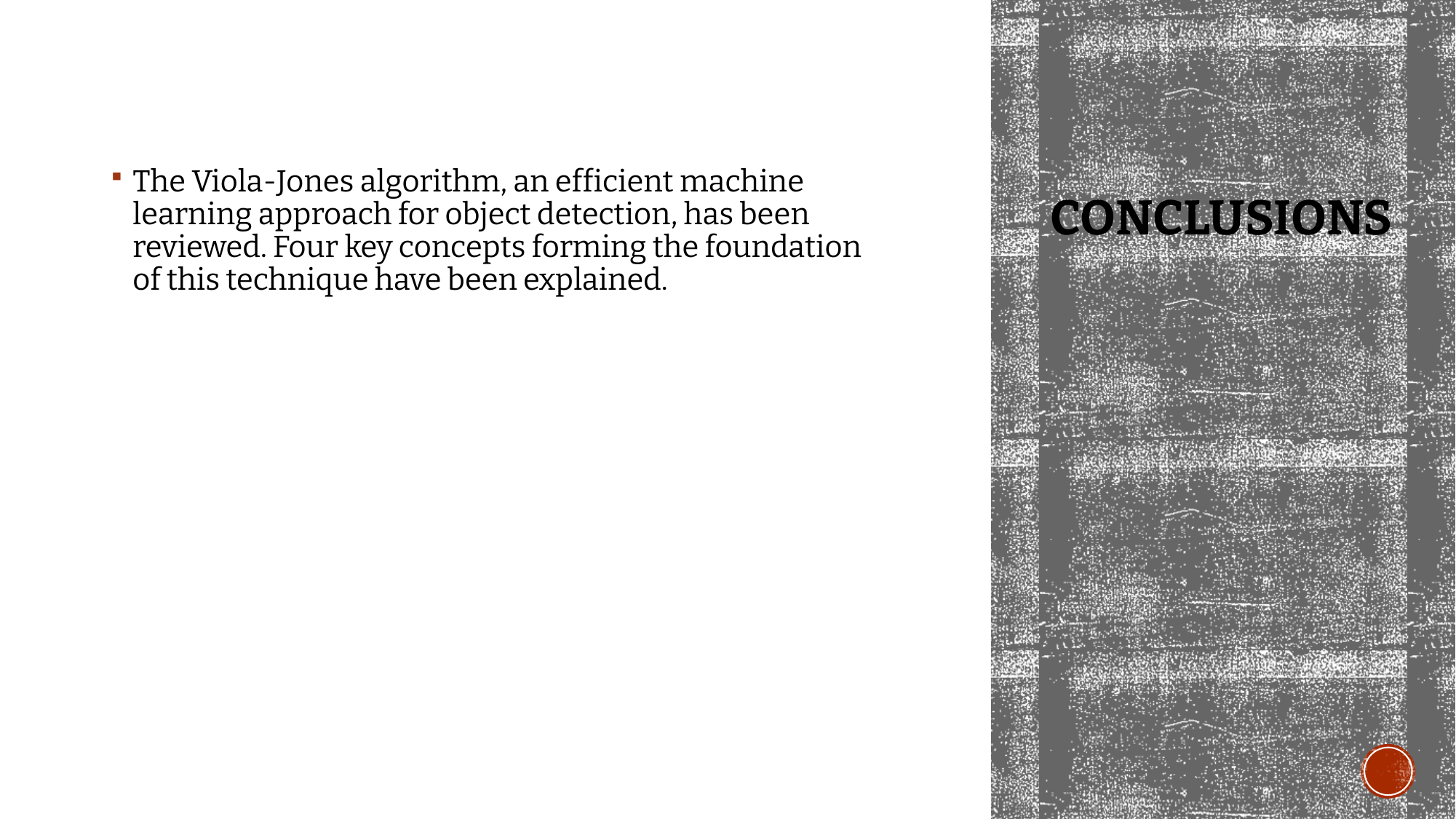

# Conclusions
The Viola-Jones algorithm, an efficient machine learning approach for object detection, has been reviewed. Four key concepts forming the foundation of this technique have been explained.